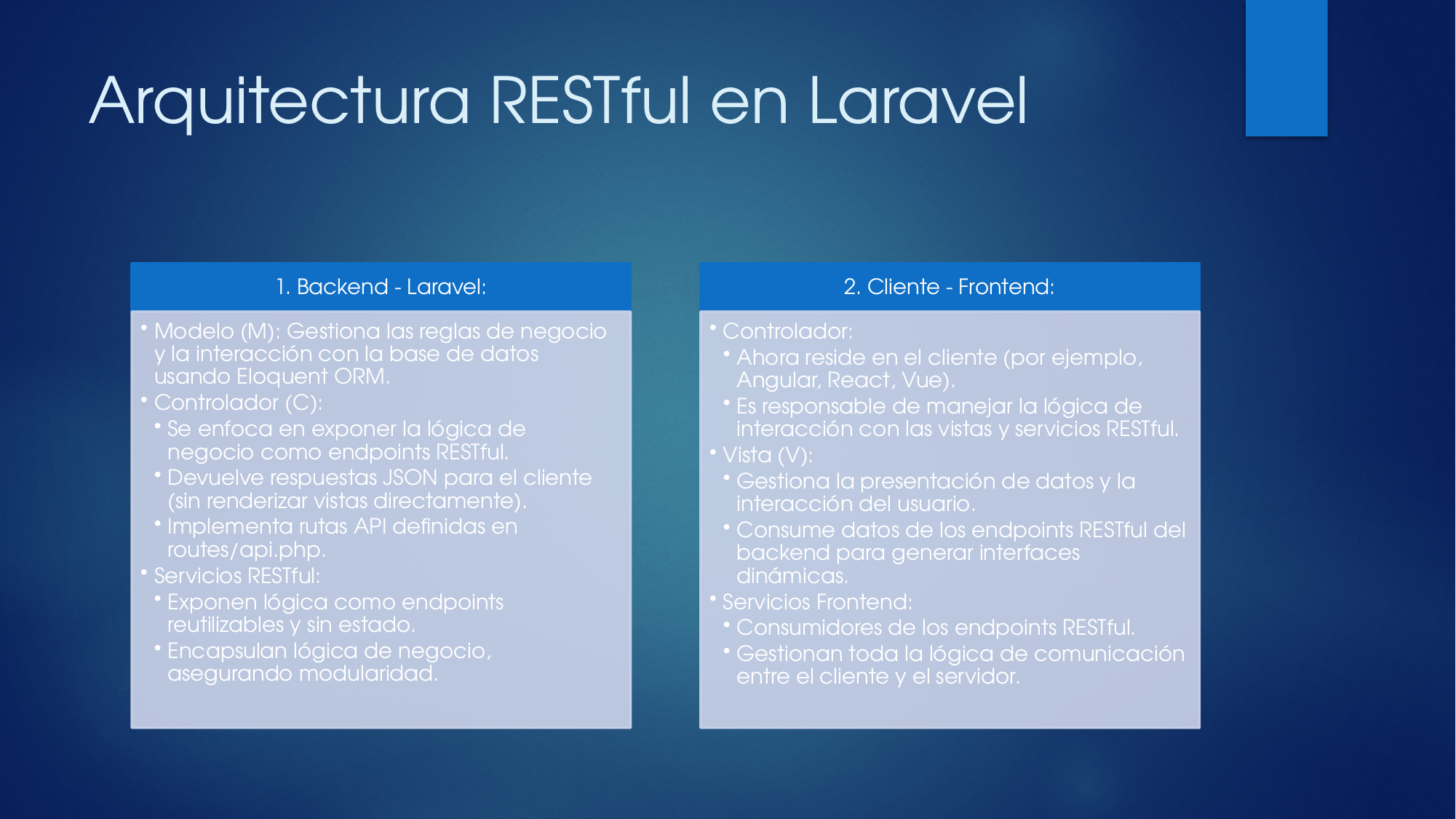

# Arquitectura RESTful en Laravel
1. Backend - Laravel:
Modelo (M): Gestiona las reglas de negocio y la interacción con la base de datos usando Eloquent ORM.
Controlador (C):
Se enfoca en exponer la lógica de negocio como endpoints RESTful.
Devuelve respuestas JSON para el cliente (sin renderizar vistas directamente).
Implementa rutas API definidas en routes/api.php.
Servicios RESTful:
Exponen lógica como endpoints reutilizables y sin estado.
Encapsulan lógica de negocio, asegurando modularidad.
2. Cliente - Frontend:
Controlador:
Ahora reside en el cliente (por ejemplo, Angular, React, Vue).
Es responsable de manejar la lógica de interacción con las vistas y servicios RESTful.
Vista (V):
Gestiona la presentación de datos y la interacción del usuario.
Consume datos de los endpoints RESTful del backend para generar interfaces dinámicas.
Servicios Frontend:
Consumidores de los endpoints RESTful.
Gestionan toda la lógica de comunicación entre el cliente y el servidor.